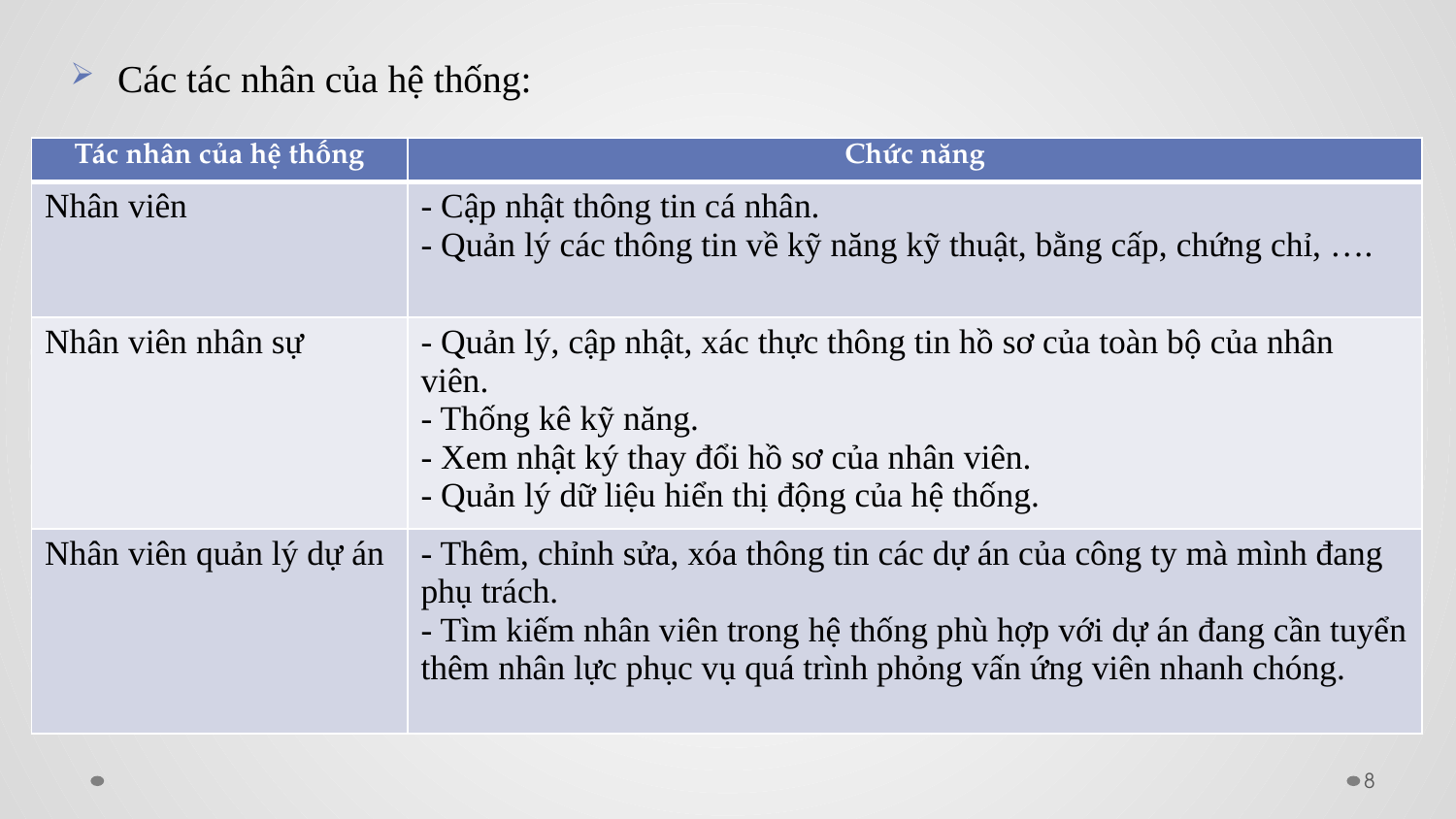

Các tác nhân của hệ thống:

| Tác nhân của hệ thống | Chức năng |
| --- | --- |
| Nhân viên | - Cập nhật thông tin cá nhân. - Quản lý các thông tin về kỹ năng kỹ thuật, bằng cấp, chứng chỉ, …. |
| Nhân viên nhân sự | - Quản lý, cập nhật, xác thực thông tin hồ sơ của toàn bộ của nhân viên. - Thống kê kỹ năng. - Xem nhật ký thay đổi hồ sơ của nhân viên. - Quản lý dữ liệu hiển thị động của hệ thống. |
| Nhân viên quản lý dự án | - Thêm, chỉnh sửa, xóa thông tin các dự án của công ty mà mình đang phụ trách. - Tìm kiếm nhân viên trong hệ thống phù hợp với dự án đang cần tuyển thêm nhân lực phục vụ quá trình phỏng vấn ứng viên nhanh chóng. |
8